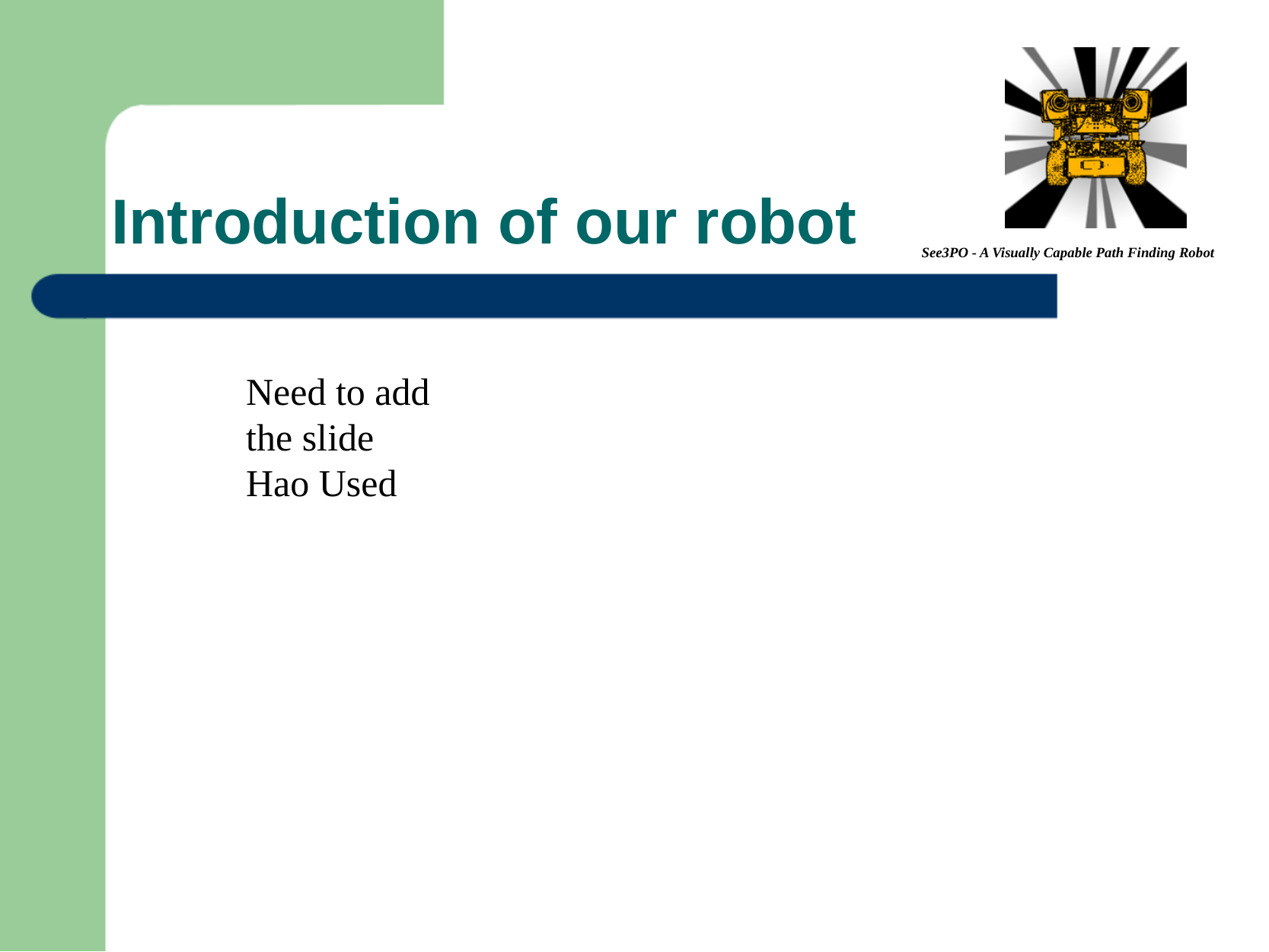

# Introduction of our robot
Need to add the slide Hao Used